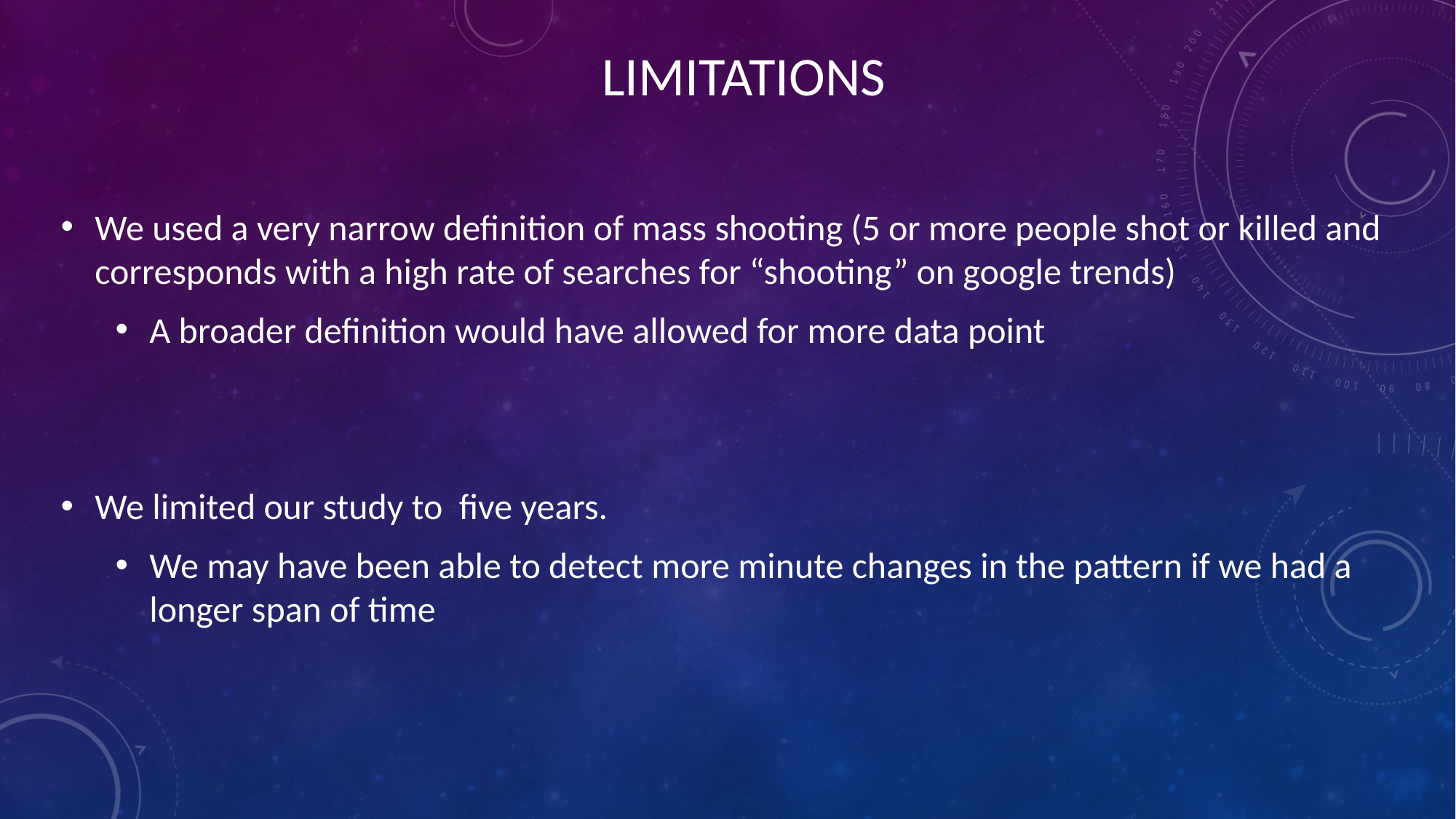

# Limitations
We used a very narrow definition of mass shooting (5 or more people shot or killed and corresponds with a high rate of searches for “shooting” on google trends)
A broader definition would have allowed for more data point

We limited our study to  five years.
We may have been able to detect more minute changes in the pattern if we had a longer span of time